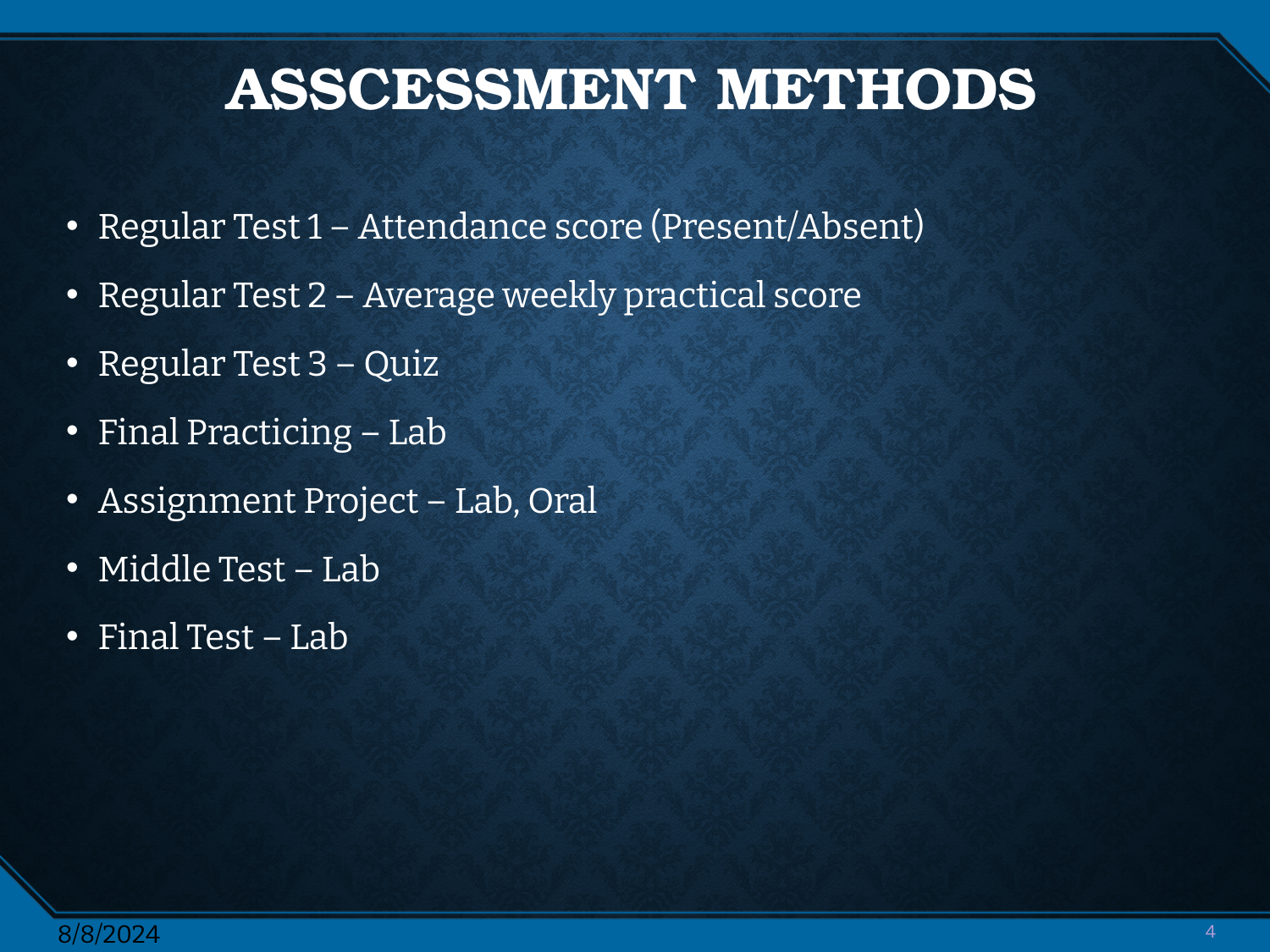

# Asscessment Methods

Regular Test 1 – Attendance score (Present/Absent)
Regular Test 2 – Average weekly practical score
Regular Test 3 – Quiz
Final Practicing – Lab
Assignment Project – Lab, Oral
Middle Test – Lab
Final Test – Lab

4